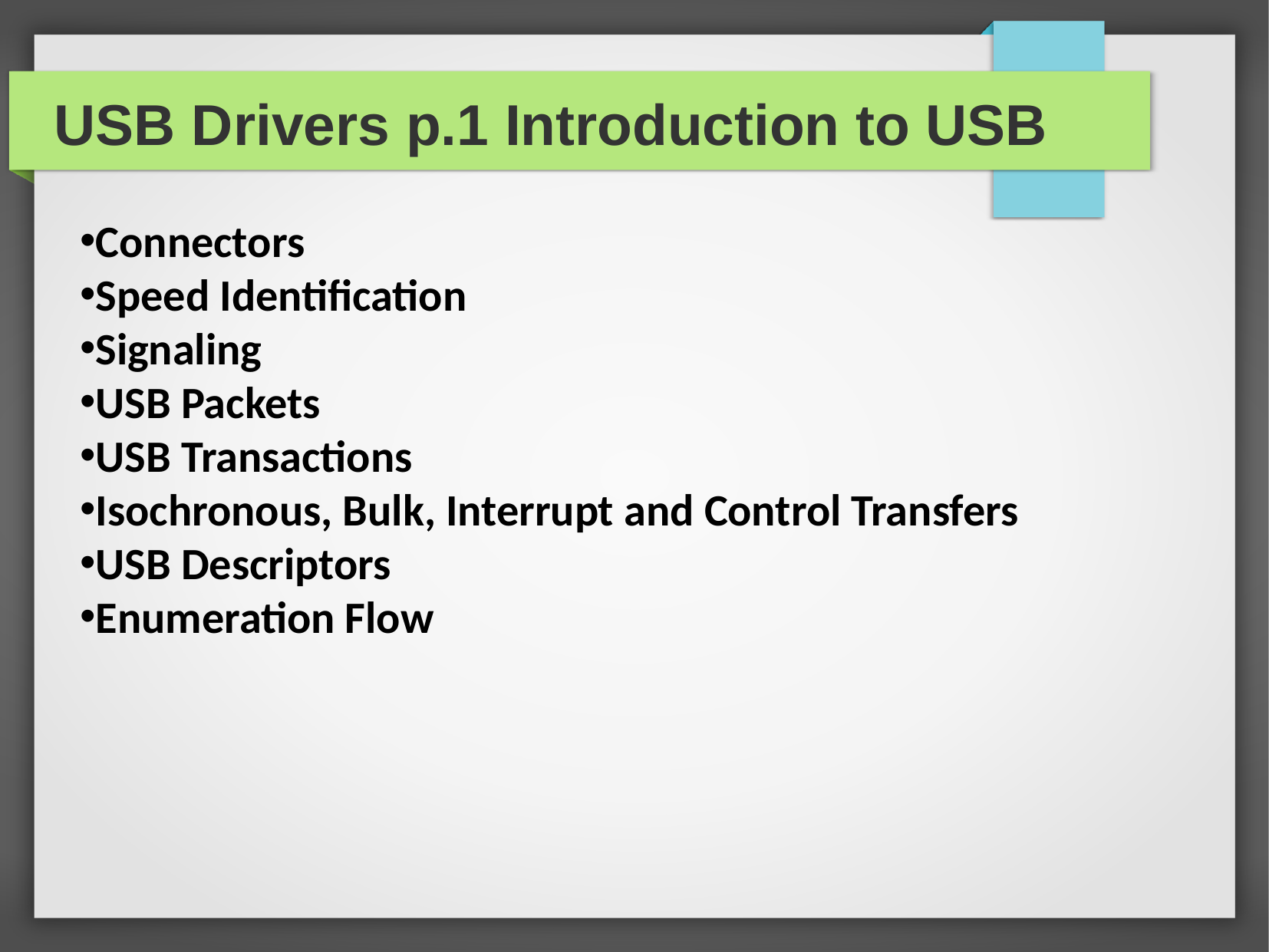

USB Drivers p.1 Introduction to USB
Connectors
Speed Identification
Signaling
USB Packets
USB Transactions
Isochronous, Bulk, Interrupt and Control Transfers
USB Descriptors
Enumeration Flow